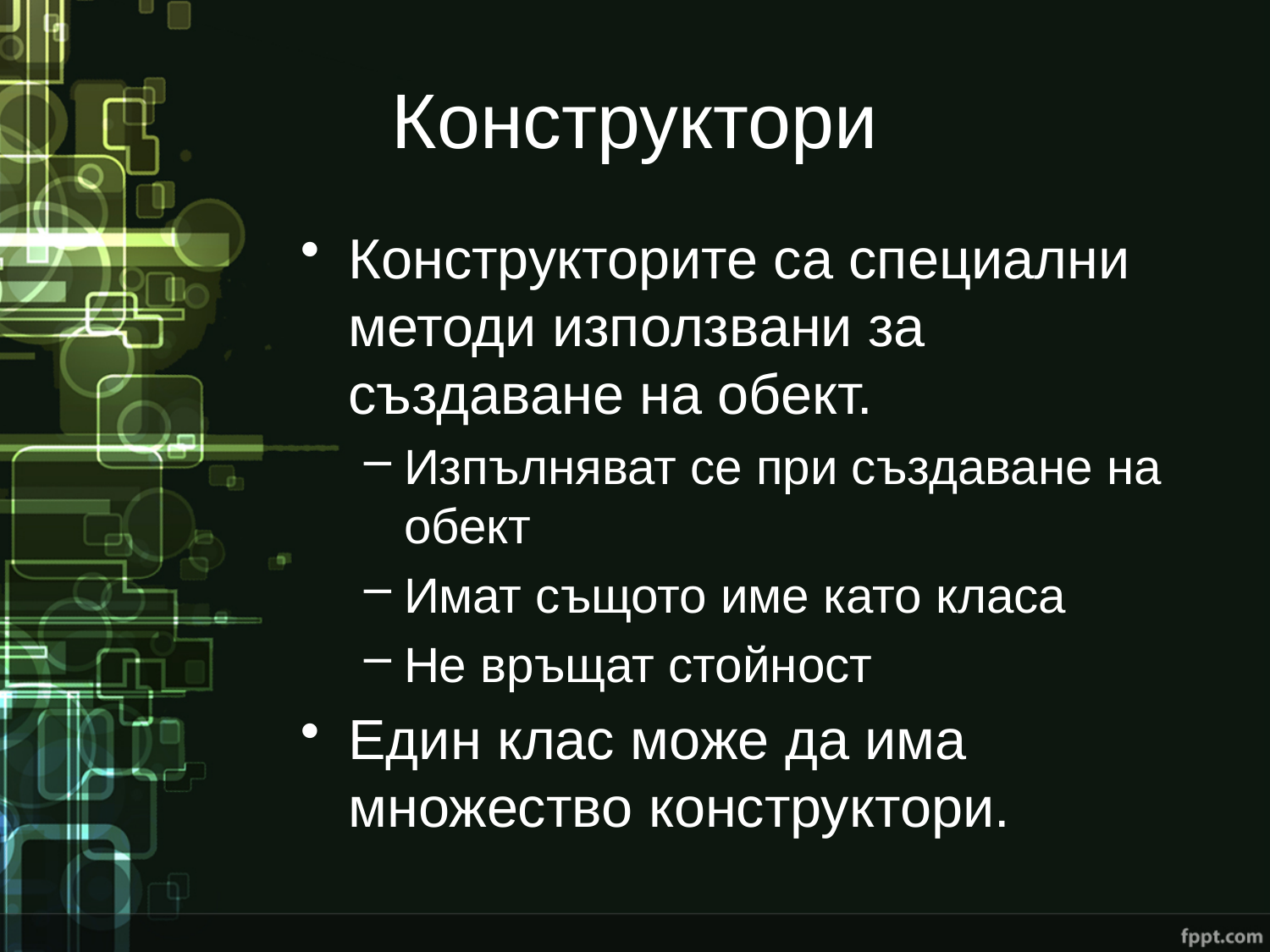

# Конструктори
Конструкторите са специални методи използвани за създаване на обект.
Изпълняват се при създаване на обект
Имат същото име като класа
Не връщат стойност
Един клас може да има множество конструктори.